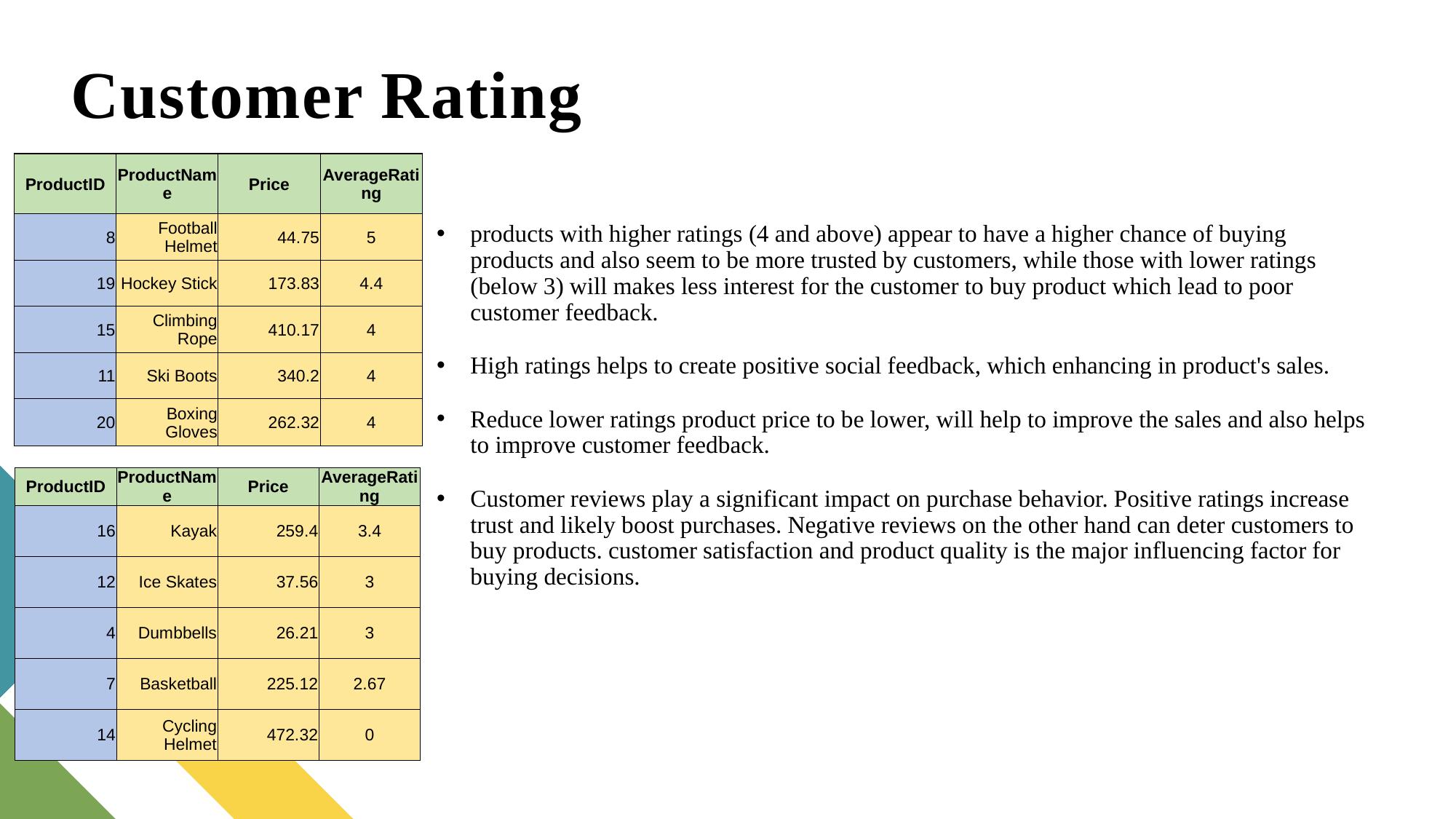

# Customer Rating
| ProductID | ProductName | Price | AverageRating |
| --- | --- | --- | --- |
| 8 | Football Helmet | 44.75 | 5 |
| 19 | Hockey Stick | 173.83 | 4.4 |
| 15 | Climbing Rope | 410.17 | 4 |
| 11 | Ski Boots | 340.2 | 4 |
| 20 | Boxing Gloves | 262.32 | 4 |
products with higher ratings (4 and above) appear to have a higher chance of buying products and also seem to be more trusted by customers, while those with lower ratings (below 3) will makes less interest for the customer to buy product which lead to poor customer feedback.
High ratings helps to create positive social feedback, which enhancing in product's sales.
Reduce lower ratings product price to be lower, will help to improve the sales and also helps to improve customer feedback.
Customer reviews play a significant impact on purchase behavior. Positive ratings increase trust and likely boost purchases. Negative reviews on the other hand can deter customers to buy products. customer satisfaction and product quality is the major influencing factor for buying decisions.

| ProductID | ProductName | Price | AverageRating |
| --- | --- | --- | --- |
| 16 | Kayak | 259.4 | 3.4 |
| 12 | Ice Skates | 37.56 | 3 |
| 4 | Dumbbells | 26.21 | 3 |
| 7 | Basketball | 225.12 | 2.67 |
| 14 | Cycling Helmet | 472.32 | 0 |